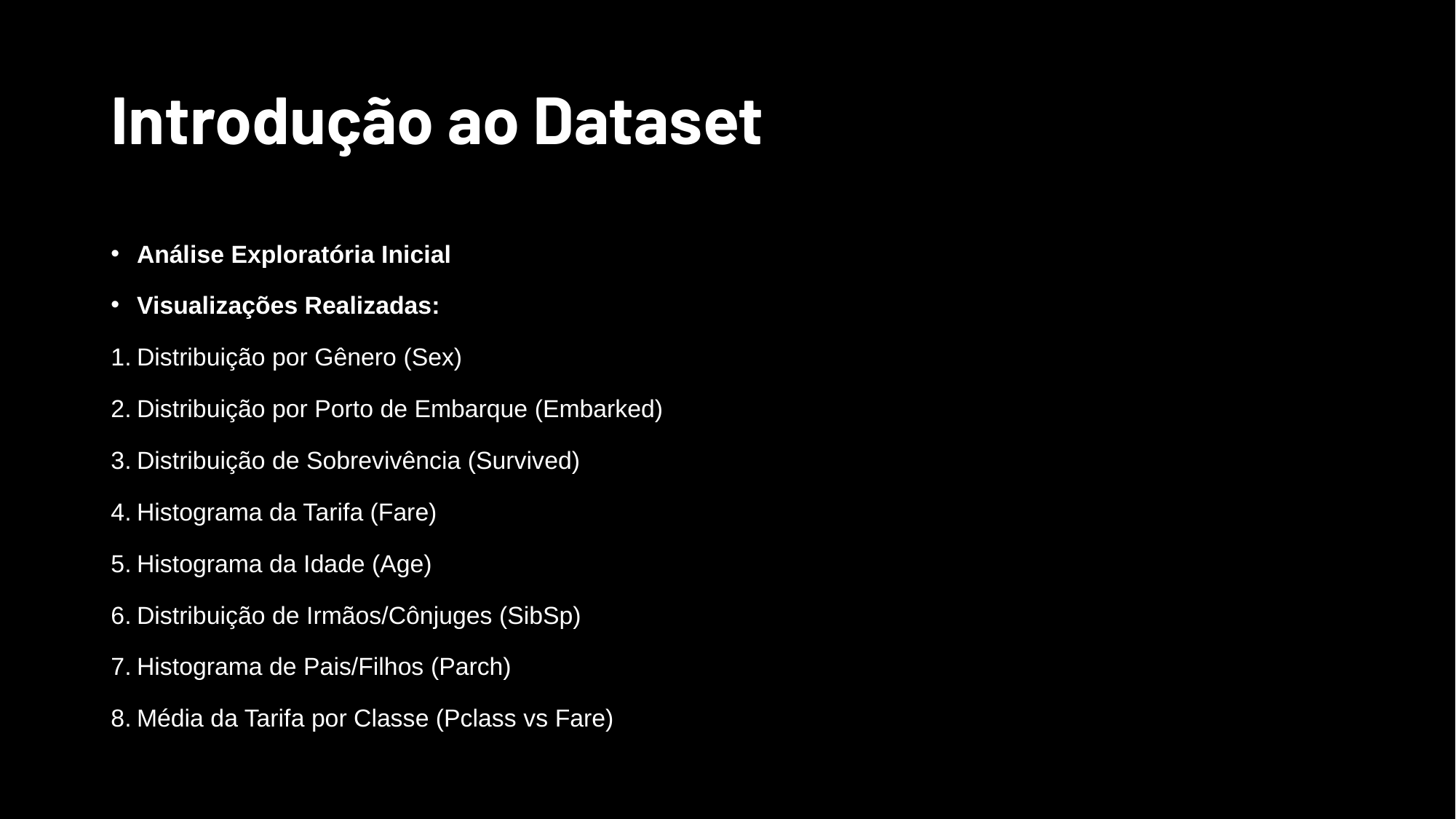

# Introdução ao Dataset
Análise Exploratória Inicial
Visualizações Realizadas:
Distribuição por Gênero (Sex)
Distribuição por Porto de Embarque (Embarked)
Distribuição de Sobrevivência (Survived)
Histograma da Tarifa (Fare)
Histograma da Idade (Age)
Distribuição de Irmãos/Cônjuges (SibSp)
Histograma de Pais/Filhos (Parch)
Média da Tarifa por Classe (Pclass vs Fare)